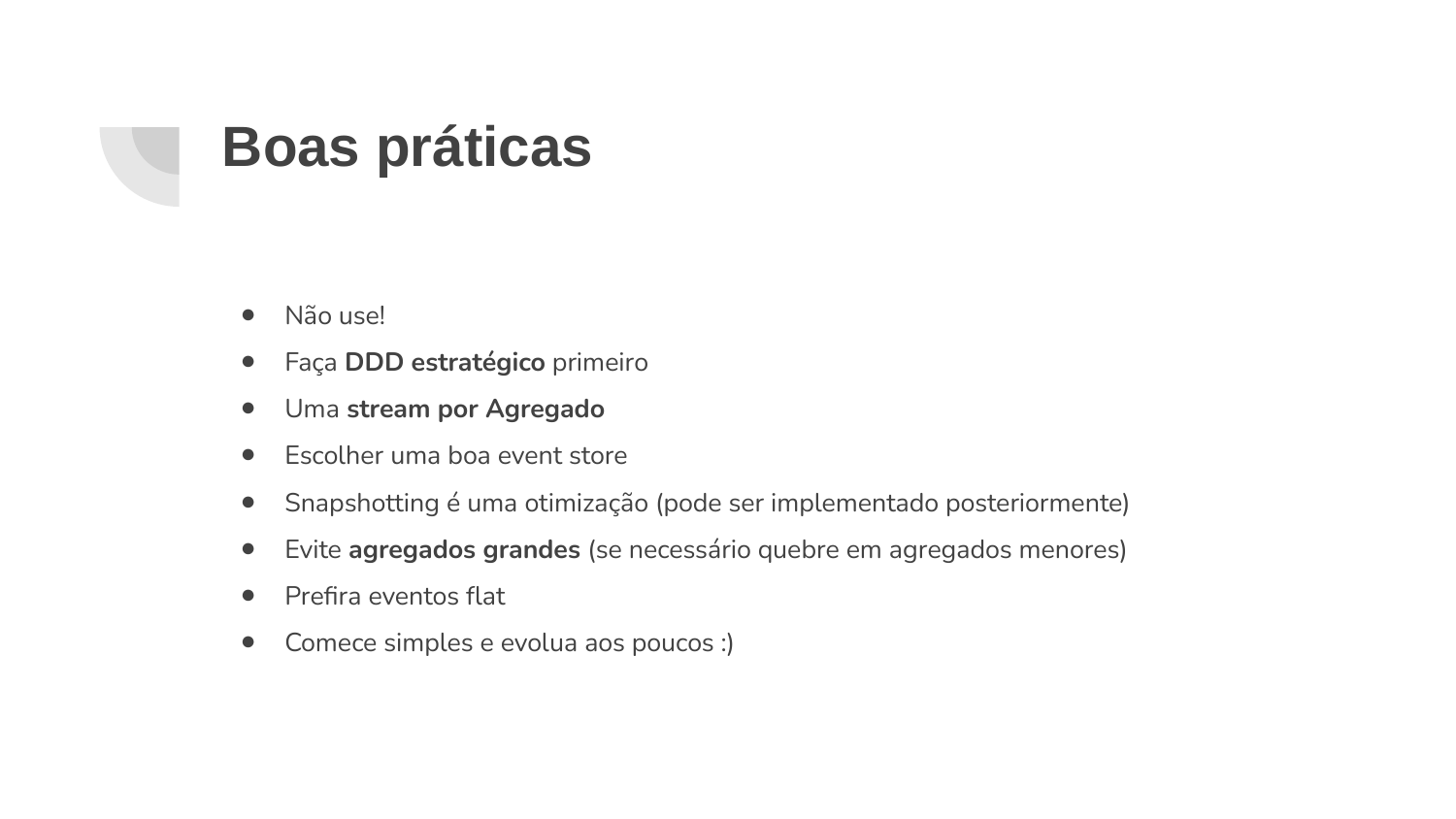

# Boas práticas
Não use!
Faça DDD estratégico primeiro
Uma stream por Agregado
Escolher uma boa event store
Snapshotting é uma otimização (pode ser implementado posteriormente)
Evite agregados grandes (se necessário quebre em agregados menores)
Prefira eventos flat
Comece simples e evolua aos poucos :)